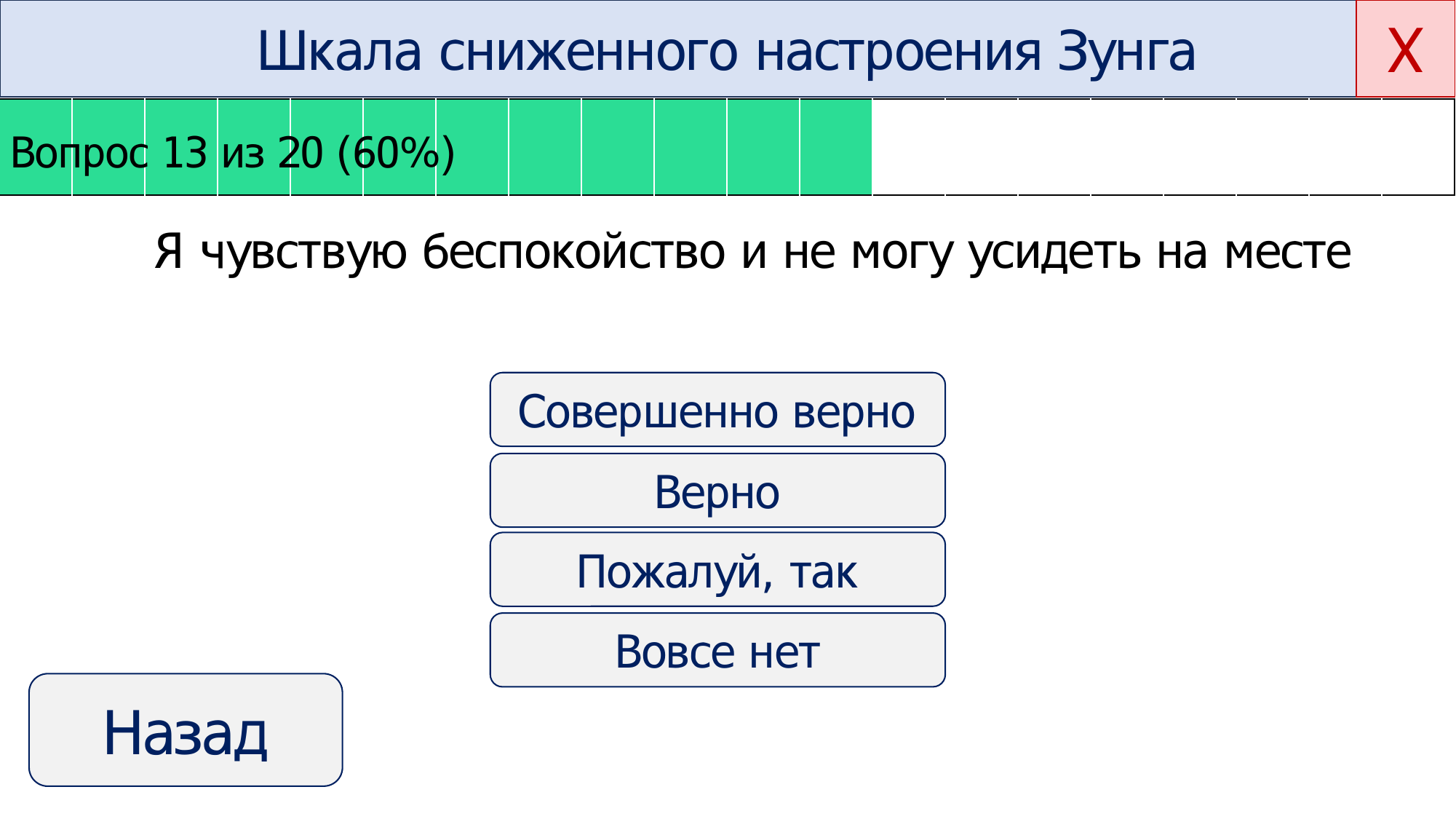

Х
Шкала сниженного настроения Зунга
Вопрос 13 из 20 (60%)
|  |  |  |  |  |  |  |  |  |  |  |  |  |  |  |  |  |  |  |  |
| --- | --- | --- | --- | --- | --- | --- | --- | --- | --- | --- | --- | --- | --- | --- | --- | --- | --- | --- | --- |
Я чувствую беспокойство и не могу усидеть на месте
Совершенно верно
Верно
Пожалуй, так
Вовсе нет
Назад